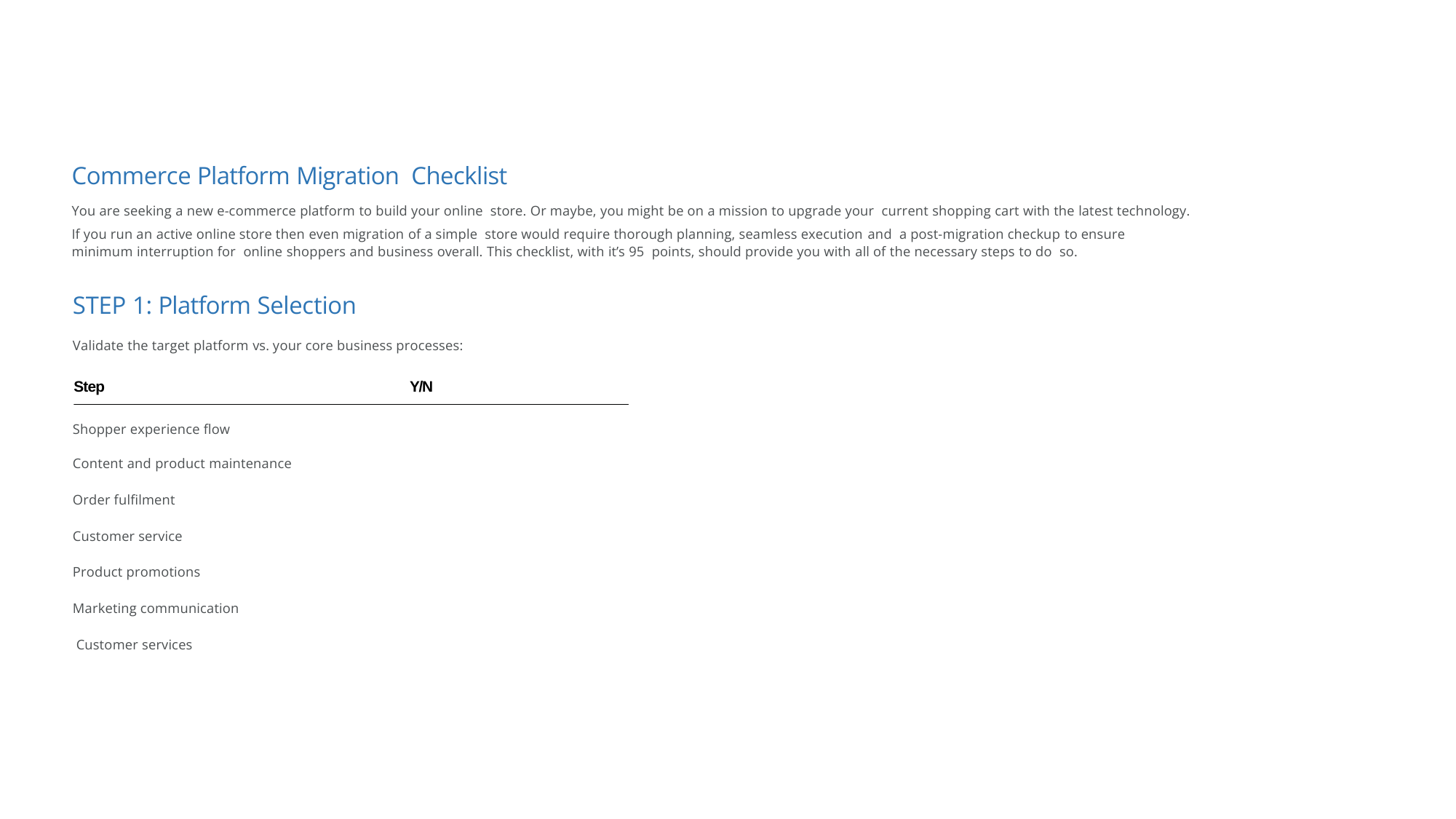

Commerce Platform Migration  Checklist
You are seeking a new e-commerce platform to build your online  store. Or maybe, you might be on a mission to upgrade your  current shopping cart with the latest technology.
If you run an active online store then even migration of a simple  store would require thorough planning, seamless execution and  a post-migration checkup to ensure minimum interruption for  online shoppers and business overall. This checklist, with it’s 95  points, should provide you with all of the necessary steps to do  so.
STEP 1: Platform Selection
Validate the target platform vs. your core business processes:

Step	Y/N

Shopper experience flow

Content and product maintenance
Order fulfilment  Customer service  Product promotions
Marketing communication  Customer services

Adobe e-Commerce Operational Playbook